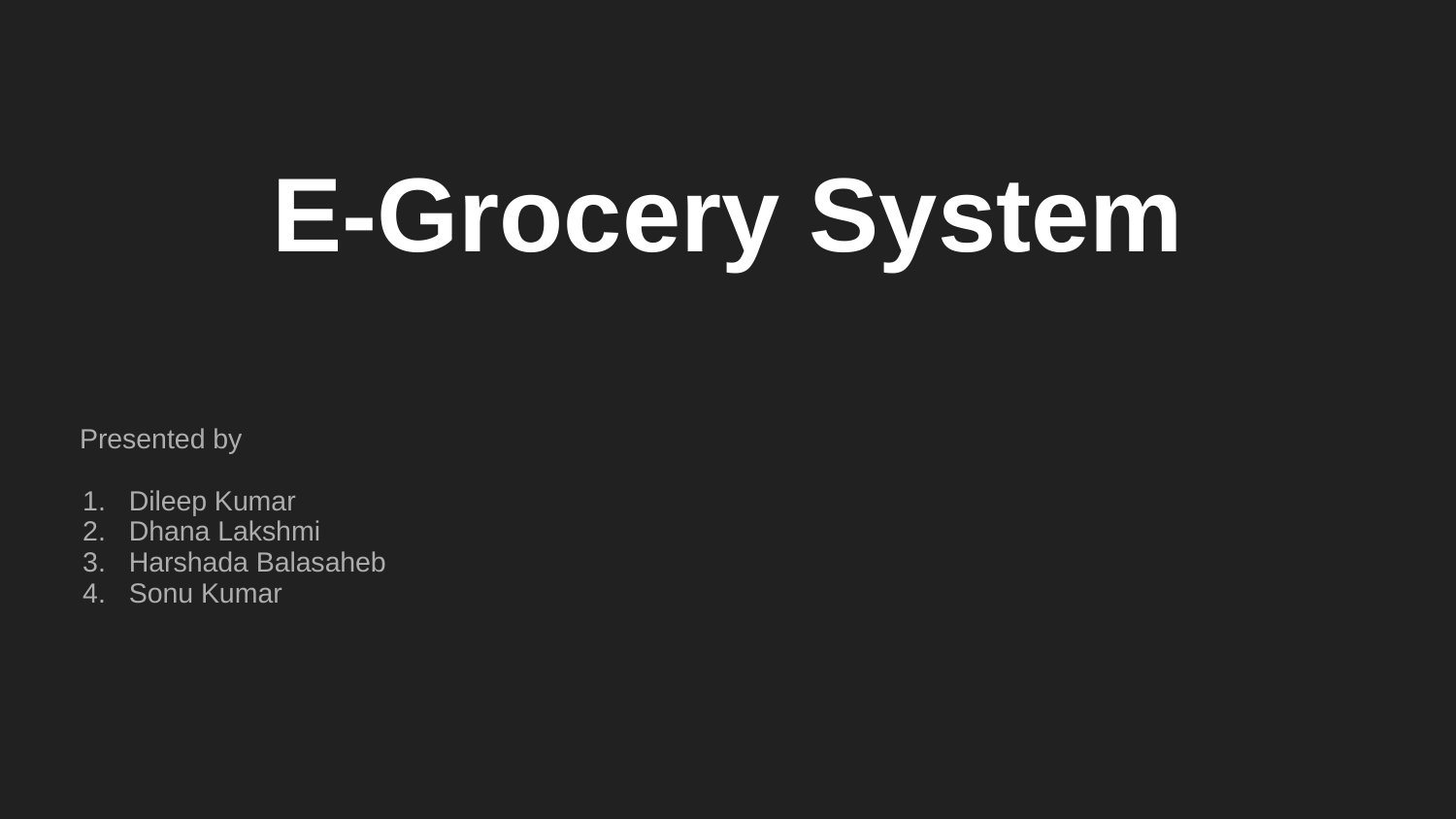

# E-Grocery System
  Presented by

Dileep Kumar
Dhana Lakshmi
Harshada Balasaheb
Sonu Kumar